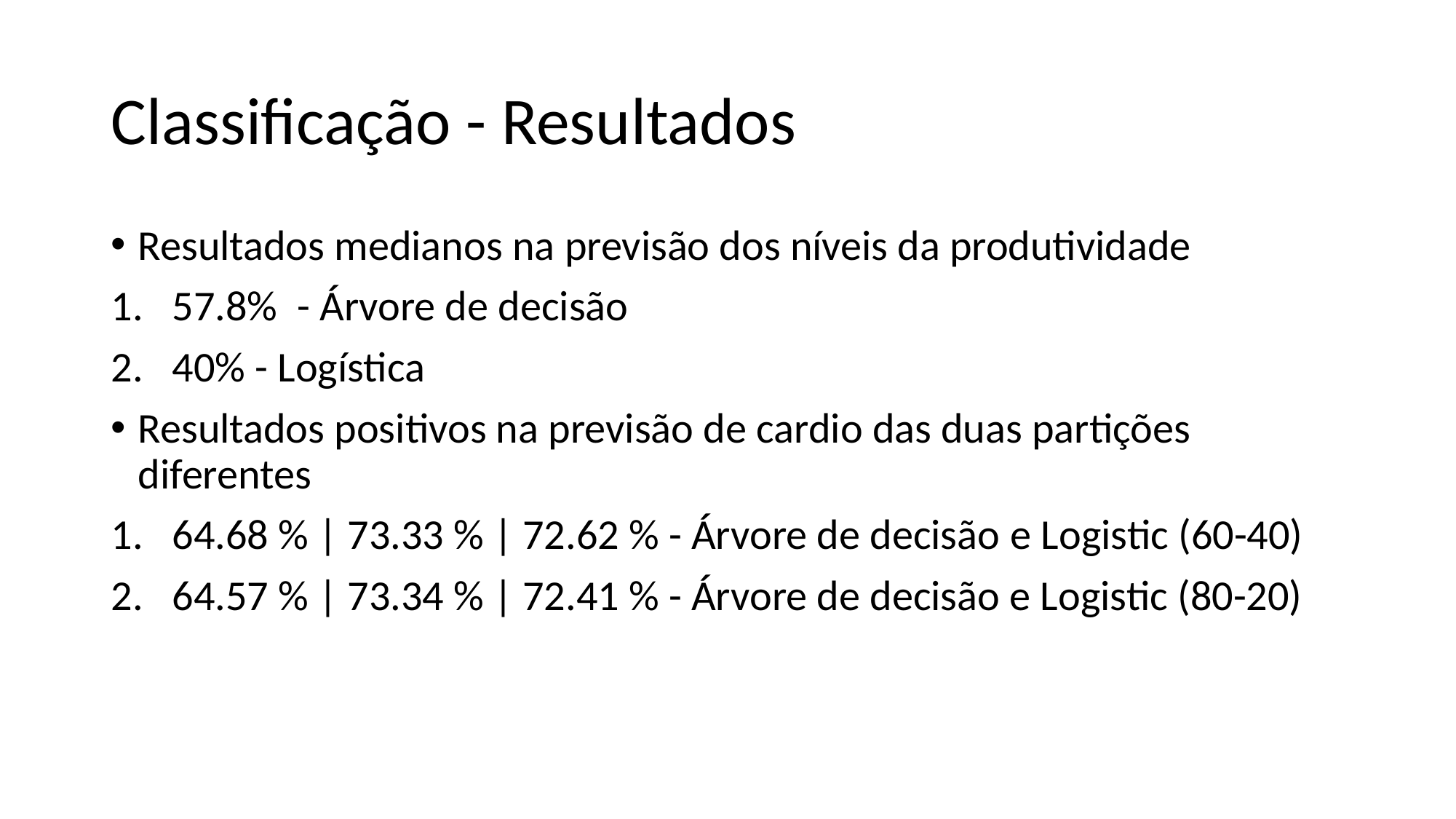

# Classificação - Resultados
Resultados medianos na previsão dos níveis da produtividade
57.8%  - Árvore de decisão
40% - Logística
Resultados positivos na previsão de cardio das duas partições diferentes
64.68 % | 73.33 % | 72.62 % - Árvore de decisão e Logistic (60-40)
64.57 % | 73.34 % | 72.41 % - Árvore de decisão e Logistic (80-20)